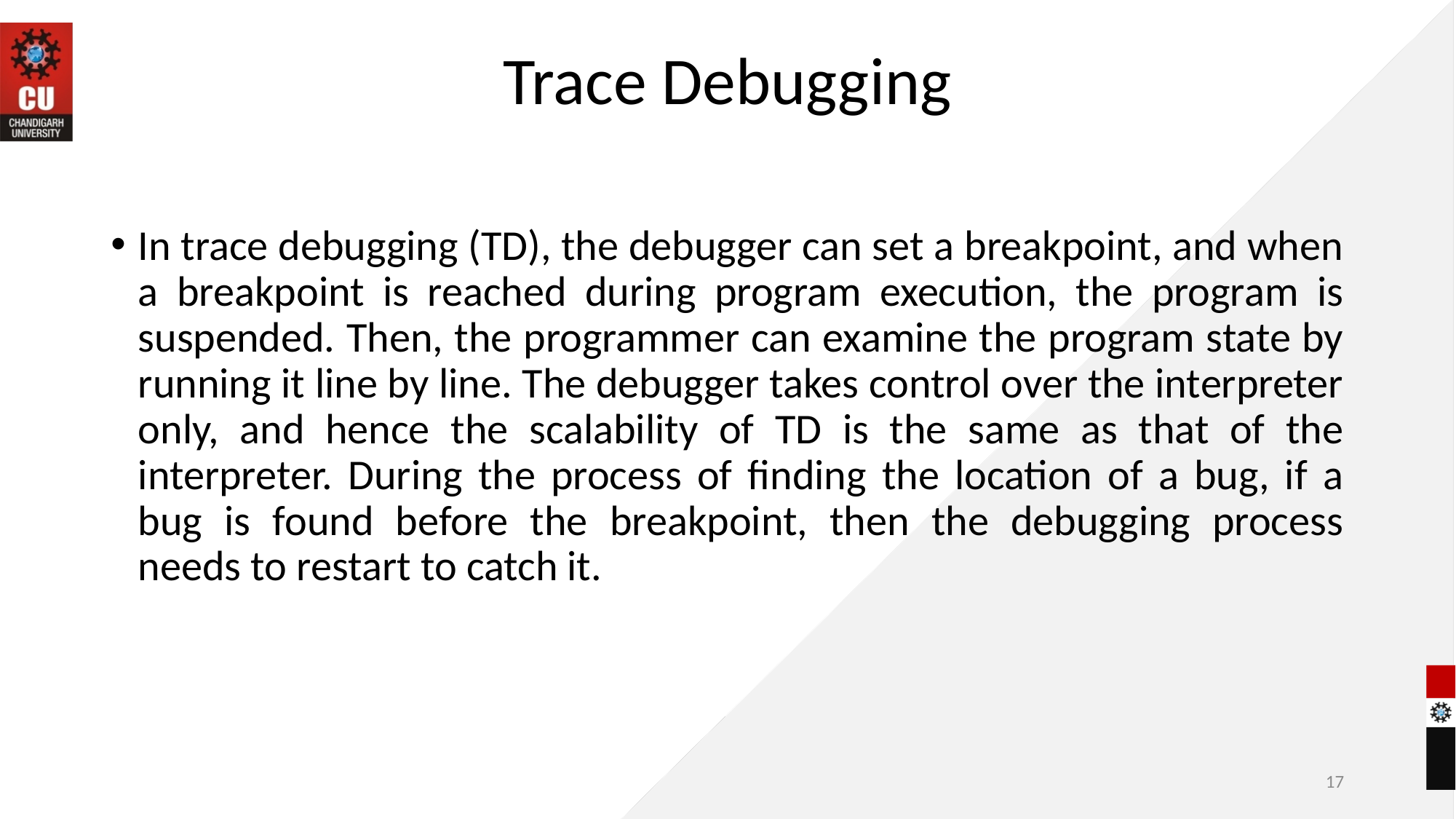

# Trace Debugging
In trace debugging (TD), the debugger can set a breakpoint, and when a breakpoint is reached during program execution, the program is suspended. Then, the programmer can examine the program state by running it line by line. The debugger takes control over the interpreter only, and hence the scalability of TD is the same as that of the interpreter. During the process of finding the location of a bug, if a bug is found before the breakpoint, then the debugging process needs to restart to catch it.
17